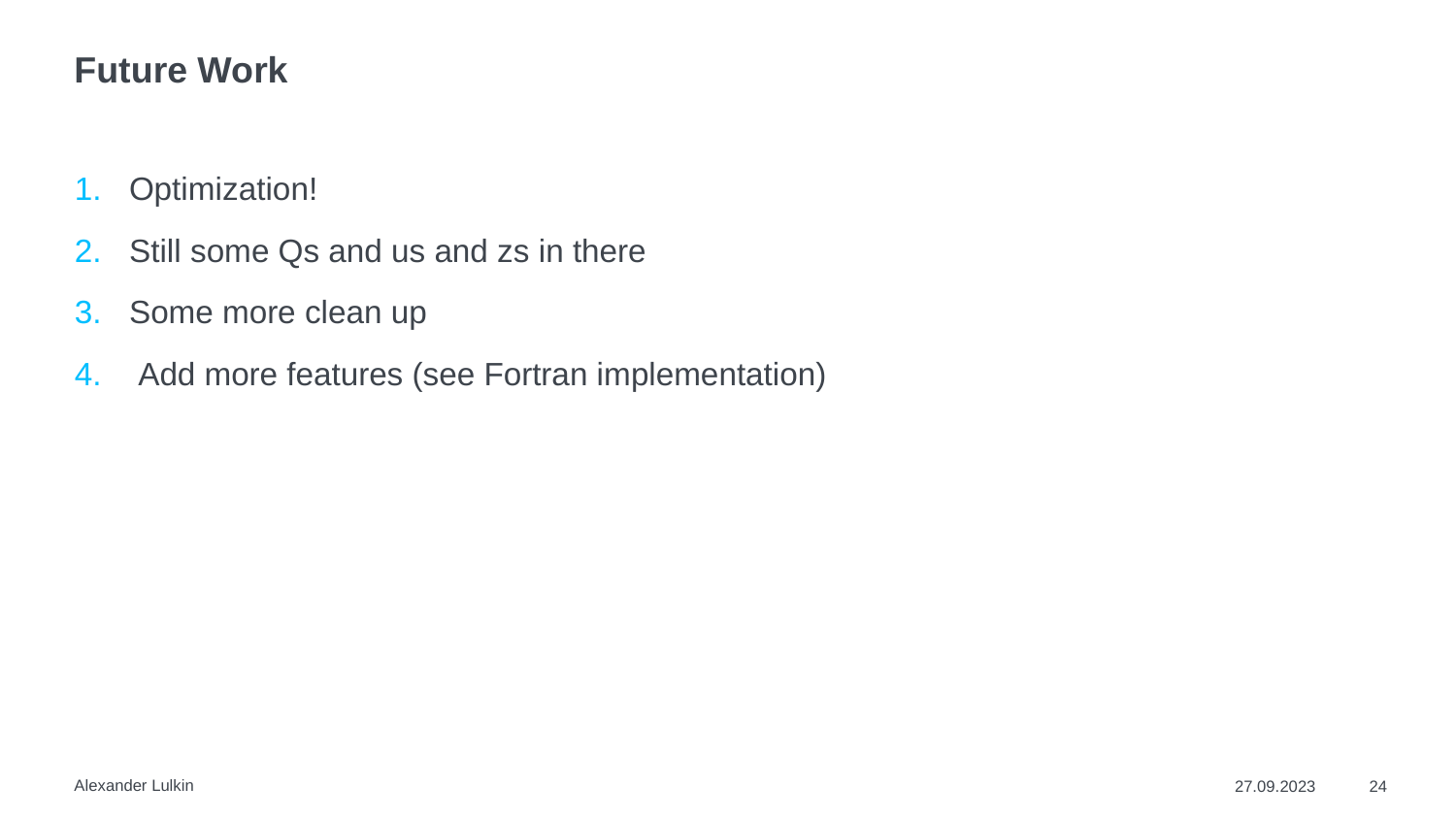

# Future Work

Optimization!
Still some Qs and us and zs in there
Some more clean up
 Add more features (see Fortran implementation)
Alexander Lulkin
27.09.2023
24